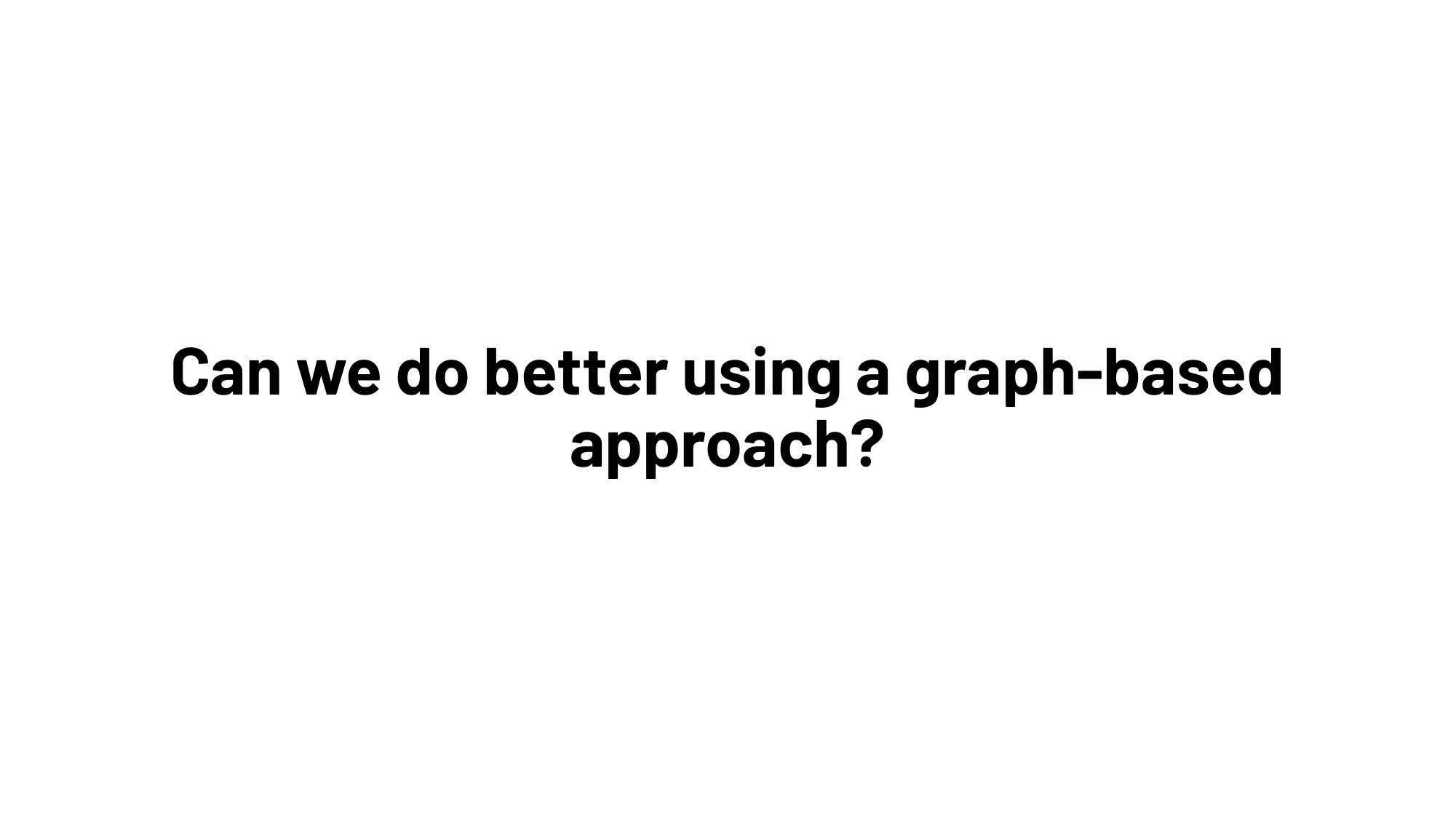

# Can we do better using a graph-based approach?